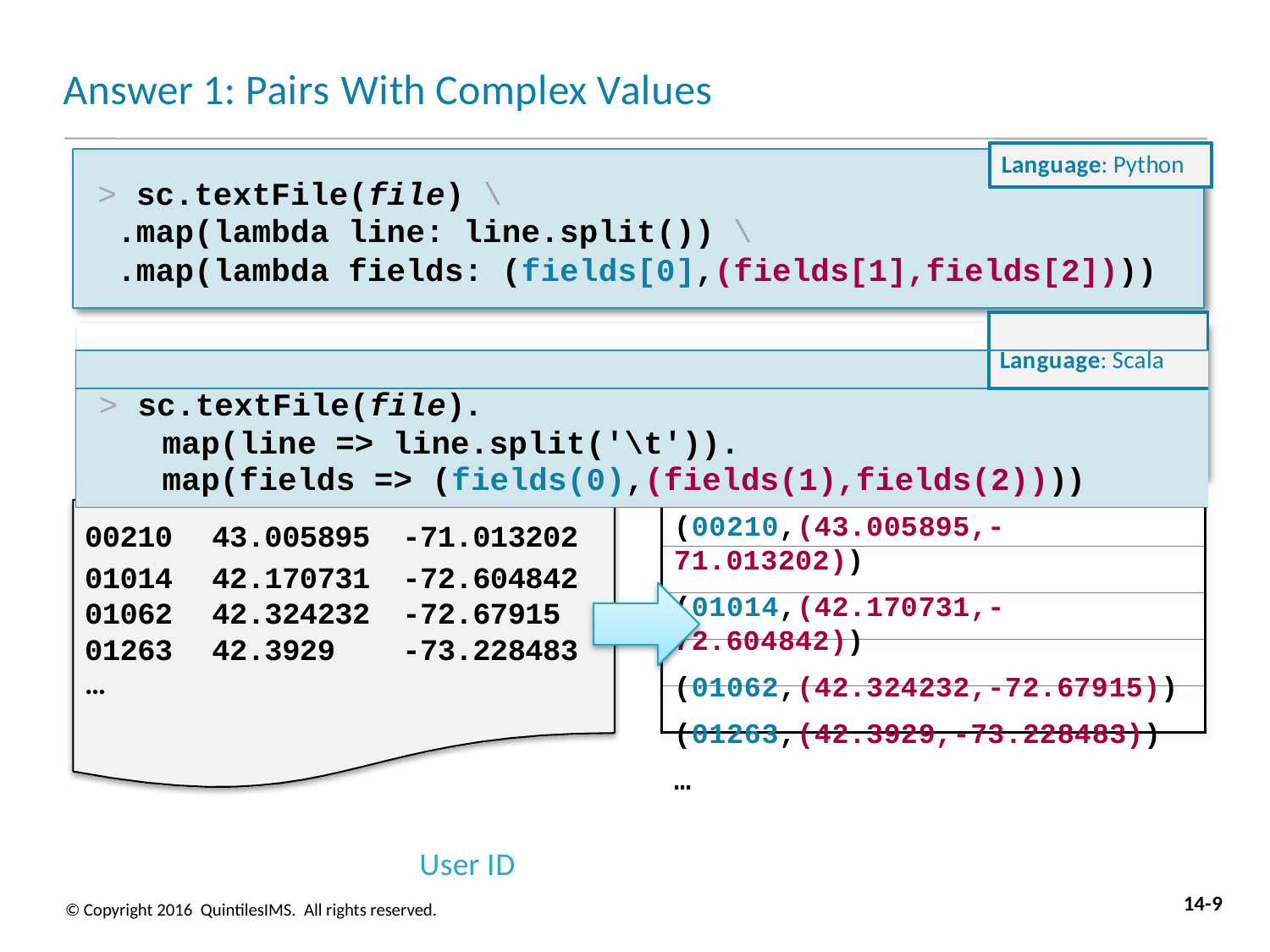

# Answer 1: Pairs With Complex Values

Language: Python
> sc.textFile(file) \
.map(lambda line: line.split()) \
.map(lambda fields: (fields[0],(fields[1],fields[2])))

|  |  |
| --- | --- |
|  | Language: Scala |
| > sc.textFile(file). map(line => line.split('\t')). map(fields => (fields(0),(fields(1),fields(2)))) |  |

(00210,(43.005895,-71.013202))
(01014,(42.170731,-72.604842))
(01062,(42.324232,-72.67915))
(01263,(42.3929,-73.228483))
…

| 00210 | 43.005895 | -71.013202 |
| --- | --- | --- |
| 01014 | 42.170731 | -72.604842 |
| 01062 | 42.324232 | -72.67915 |
| 01263 | 42.3929 | -73.228483 |
| … |  |  |

User ID
14-9
© Copyright 2016  QuintilesIMS.  All rights reserved.